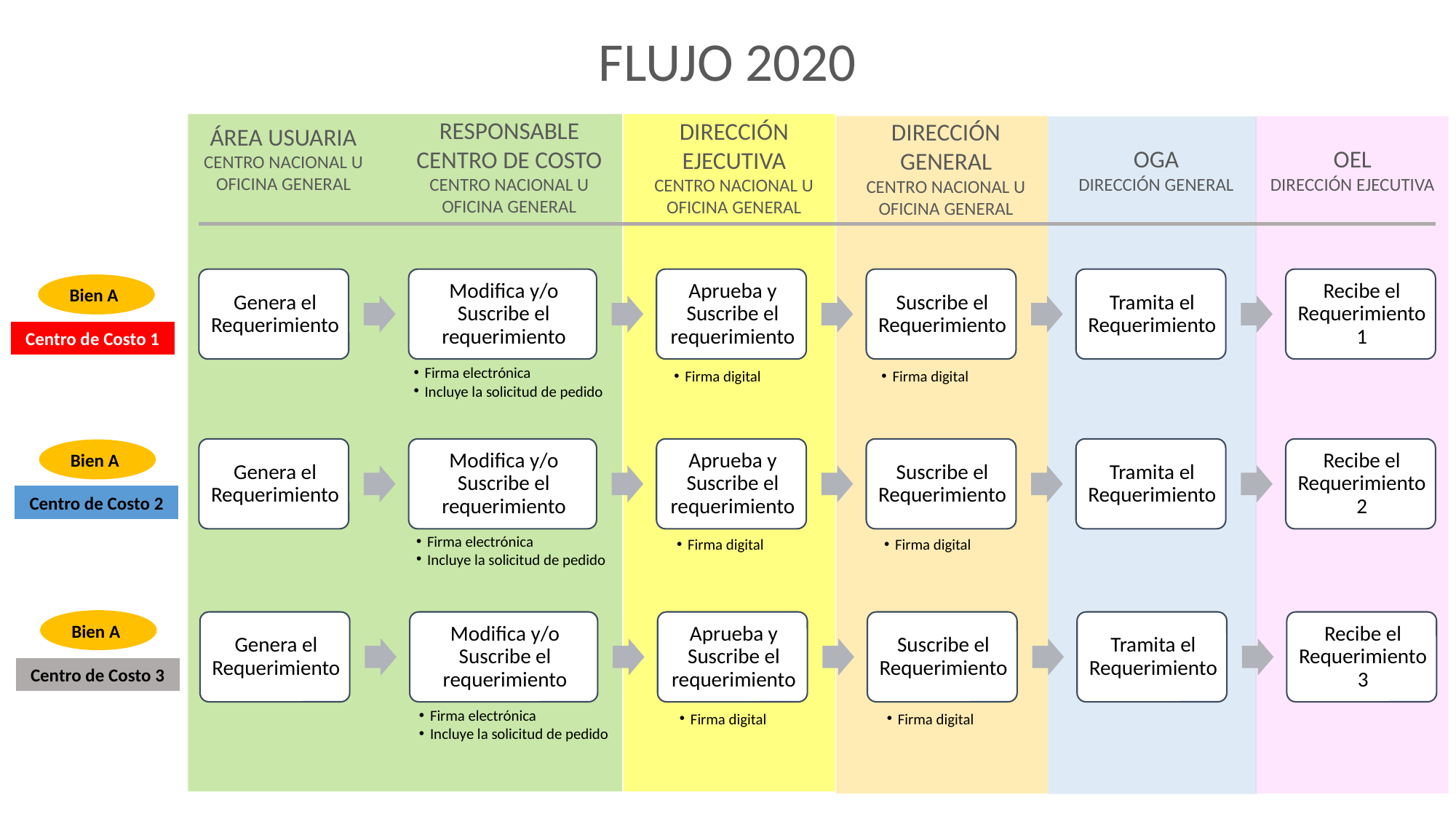

FLUJO 2020
RESPONSABLE CENTRO DE COSTO
CENTRO NACIONAL U OFICINA GENERAL
DIRECCIÓN
EJECUTIVA
CENTRO NACIONAL U OFICINA GENERAL

DIRECCIÓN
GENERAL
CENTRO NACIONAL U OFICINA GENERAL

ÁREA USUARIA
CENTRO NACIONAL U OFICINA GENERAL

OGA
DIRECCIÓN GENERAL
OEL
DIRECCIÓN EJECUTIVA
Genera el Requerimiento

Modifica y/o Suscribe el requerimiento

Aprueba y Suscribe el requerimiento

Suscribe el Requerimiento

Tramita el Requerimiento

Recibe el Requerimiento 1

Bien A
Centro de Costo 1
Firma electrónica
Incluye la solicitud de pedido
Firma digital
Firma digital
Genera el Requerimiento

Modifica y/o Suscribe el requerimiento

Aprueba y Suscribe el requerimiento

Suscribe el Requerimiento

Tramita el Requerimiento

Recibe el Requerimiento 2

Bien A
Centro de Costo 2
Firma electrónica
Incluye la solicitud de pedido
Firma digital
Firma digital
Genera el Requerimiento

Modifica y/o Suscribe el requerimiento

Aprueba y Suscribe el requerimiento

Suscribe el Requerimiento

Tramita el Requerimiento

Recibe el Requerimiento 3

Bien A
Centro de Costo 3
Firma electrónica
Incluye la solicitud de pedido
Firma digital
Firma digital